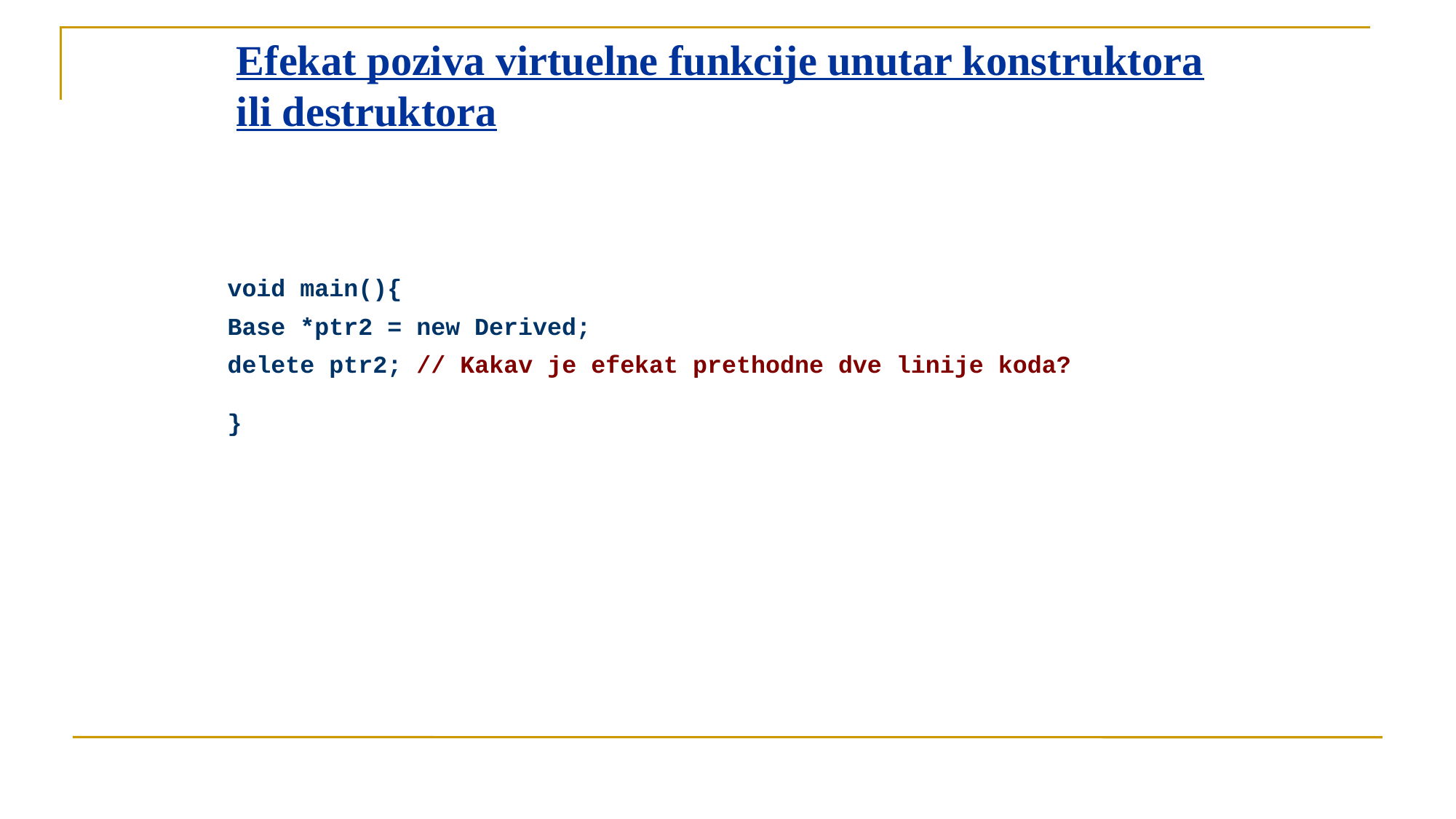

# Efekat poziva virtuelne funkcije unutar konstruktora ili destruktora

void main(){
Base *ptr2 = new Derived;
delete ptr2; // Kakav je efekat prethodne dve linije koda?

}